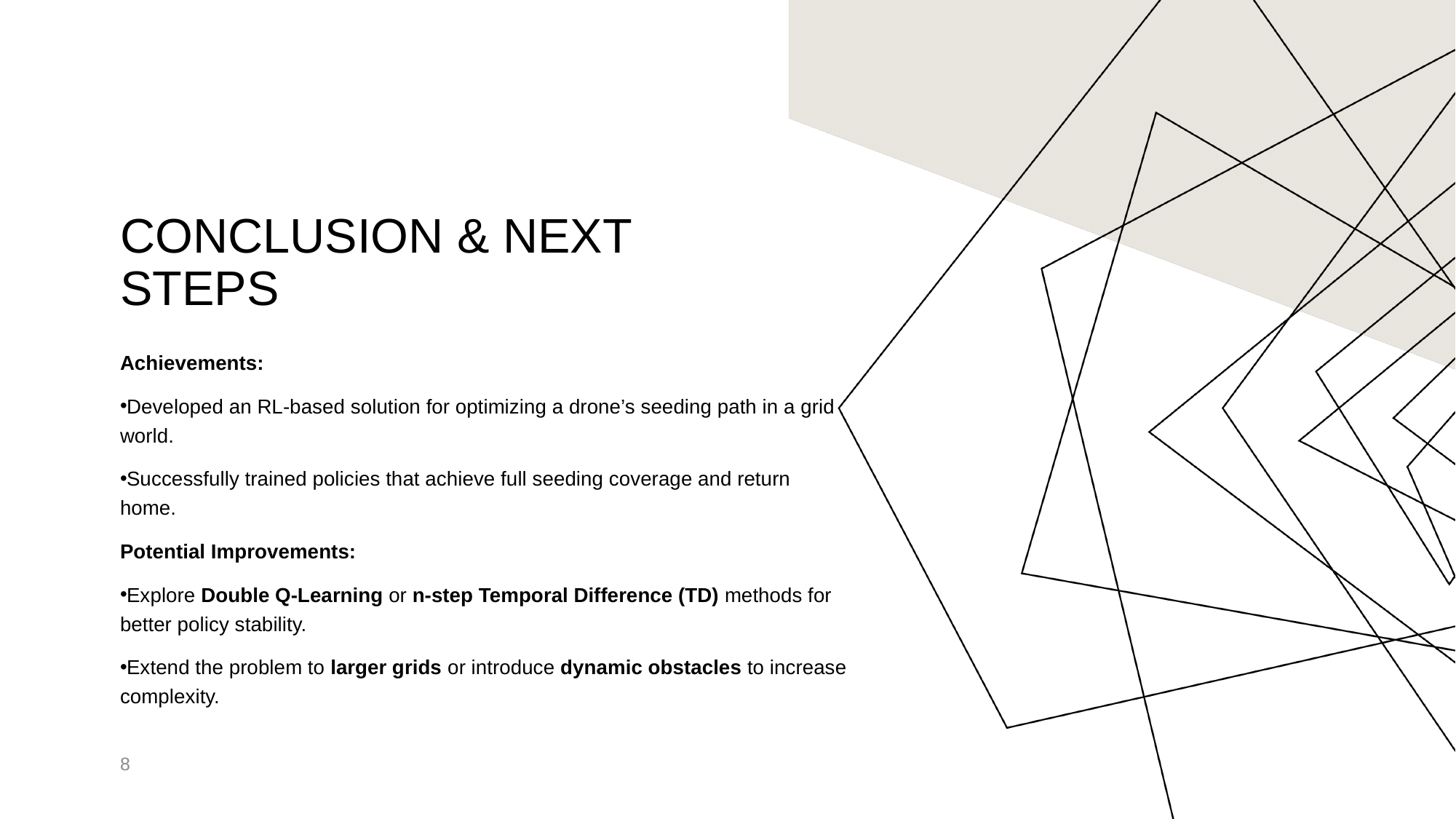

# Conclusion & Next Steps
Achievements:
Developed an RL-based solution for optimizing a drone’s seeding path in a grid world.
Successfully trained policies that achieve full seeding coverage and return home.
Potential Improvements:
Explore Double Q-Learning or n-step Temporal Difference (TD) methods for better policy stability.
Extend the problem to larger grids or introduce dynamic obstacles to increase complexity.

8